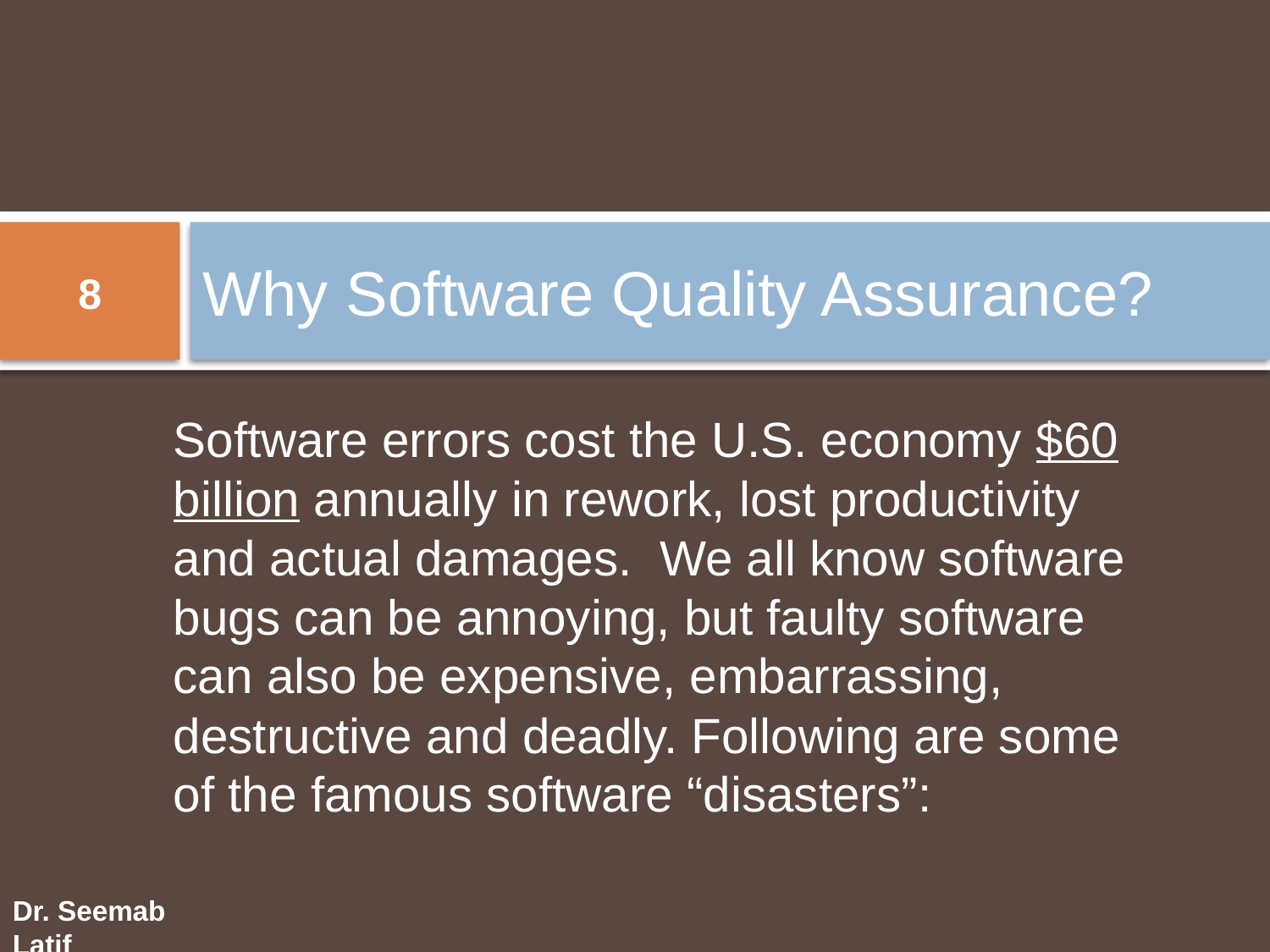

# Why Software Quality Assurance?
8
	Software errors cost the U.S. economy $60 billion annually in rework, lost productivity and actual damages.  We all know software bugs can be annoying, but faulty software can also be expensive, embarrassing, destructive and deadly. Following are some of the famous software “disasters”:
Dr. Seemab Latif